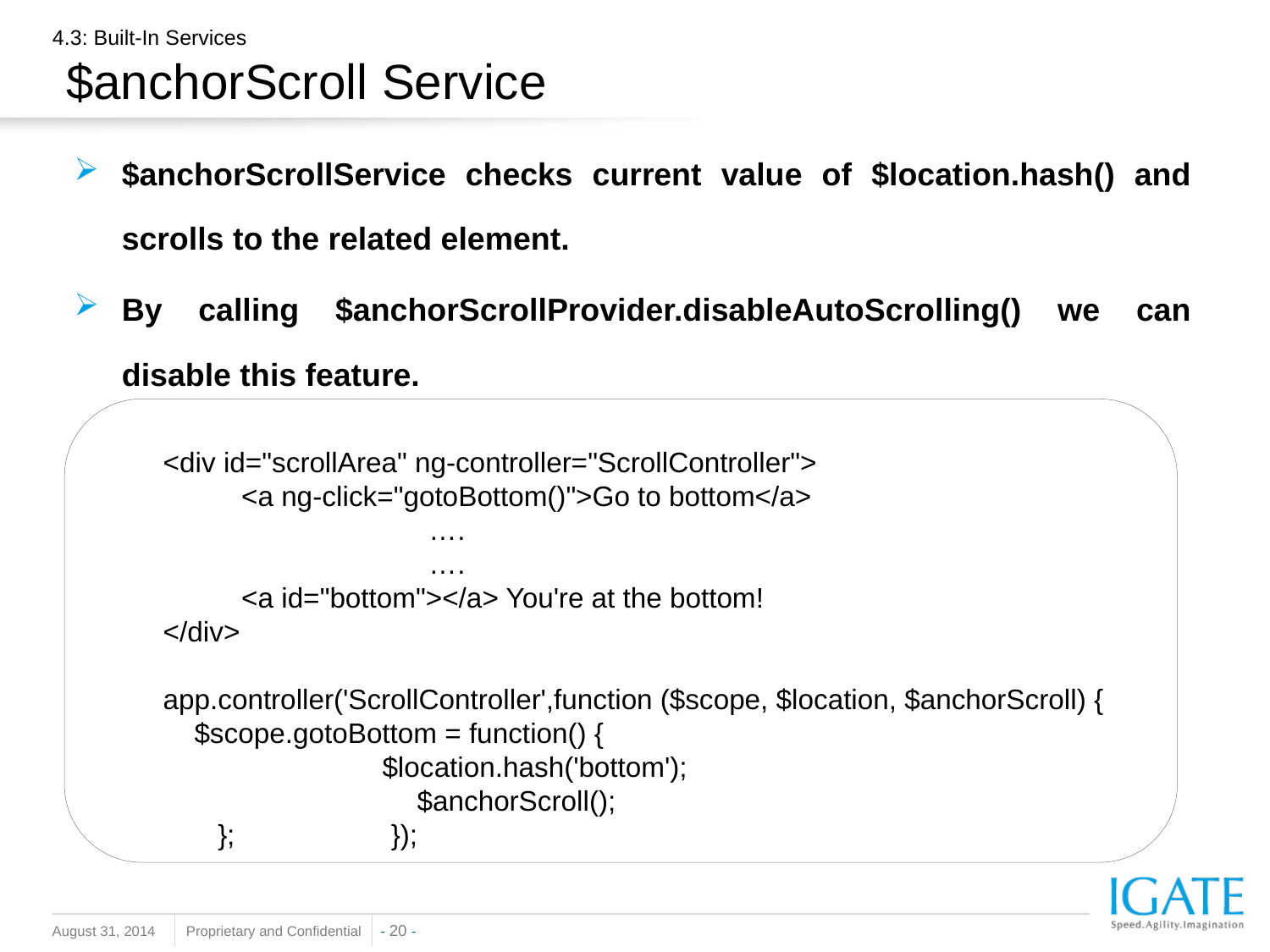

# 4.3: Built-In Services $anchorScroll Service
$anchorScrollService checks current value of $location.hash() and scrolls to the related element.
By calling $anchorScrollProvider.disableAutoScrolling() we can disable this feature.

<div id="scrollArea" ng-controller="ScrollController">
          <a ng-click="gotoBottom()">Go to bottom</a>
                                  ….
                                  ….
          <a id="bottom"></a> You're at the bottom!
</div>

app.controller('ScrollController',function ($scope, $location, $anchorScroll) {
    $scope.gotoBottom = function() {
                            $location.hash('bottom');
		$anchorScroll();
       };                    });